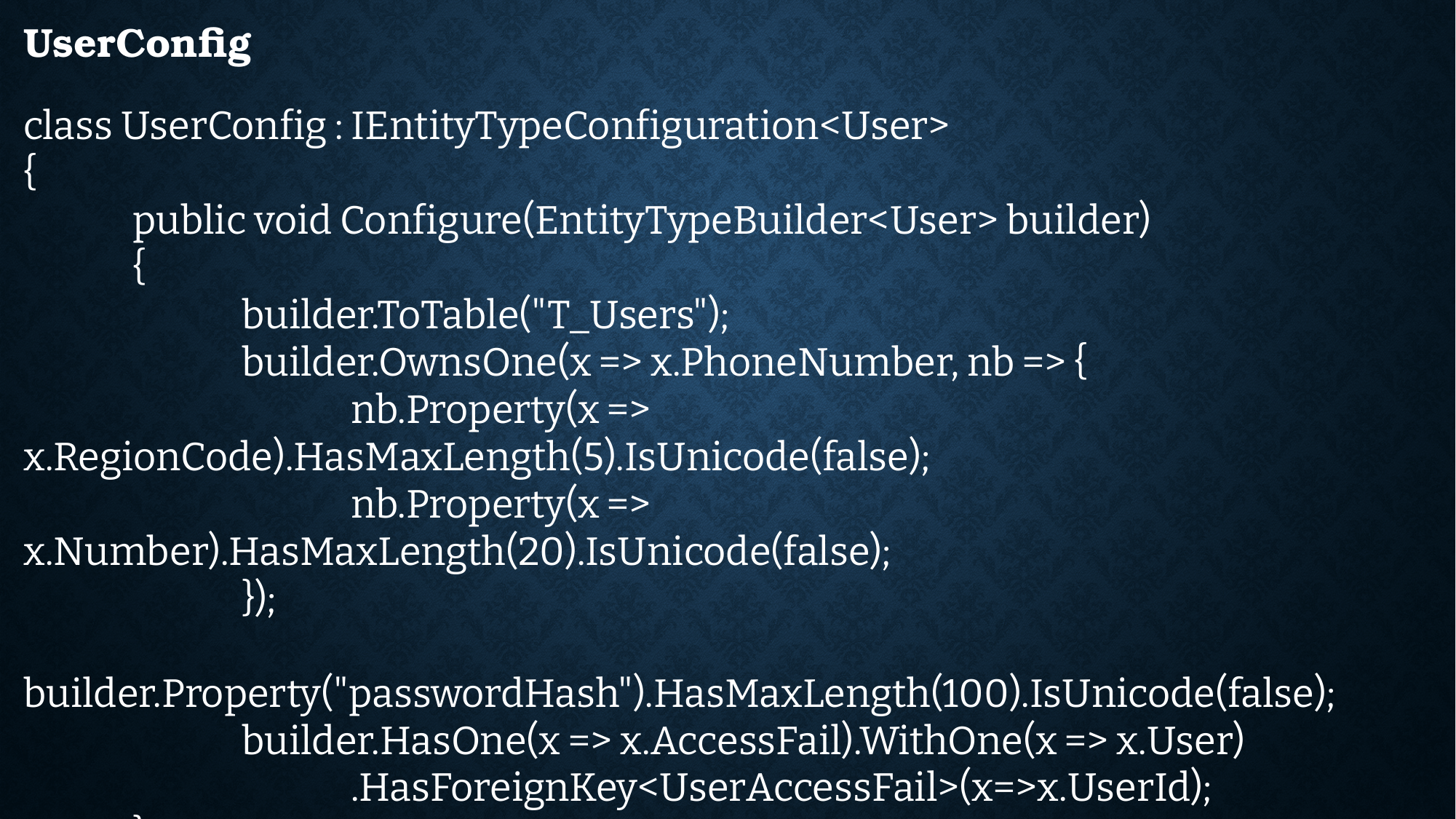

# UserConfig
class UserConfig : IEntityTypeConfiguration<User>
{
	public void Configure(EntityTypeBuilder<User> builder)
	{
		builder.ToTable("T_Users");
		builder.OwnsOne(x => x.PhoneNumber, nb => {
			nb.Property(x => x.RegionCode).HasMaxLength(5).IsUnicode(false);
			nb.Property(x => x.Number).HasMaxLength(20).IsUnicode(false);
		});
 		builder.Property("passwordHash").HasMaxLength(100).IsUnicode(false);
 		builder.HasOne(x => x.AccessFail).WithOne(x => x.User)
 			.HasForeignKey<UserAccessFail>(x=>x.UserId);
 	}
}